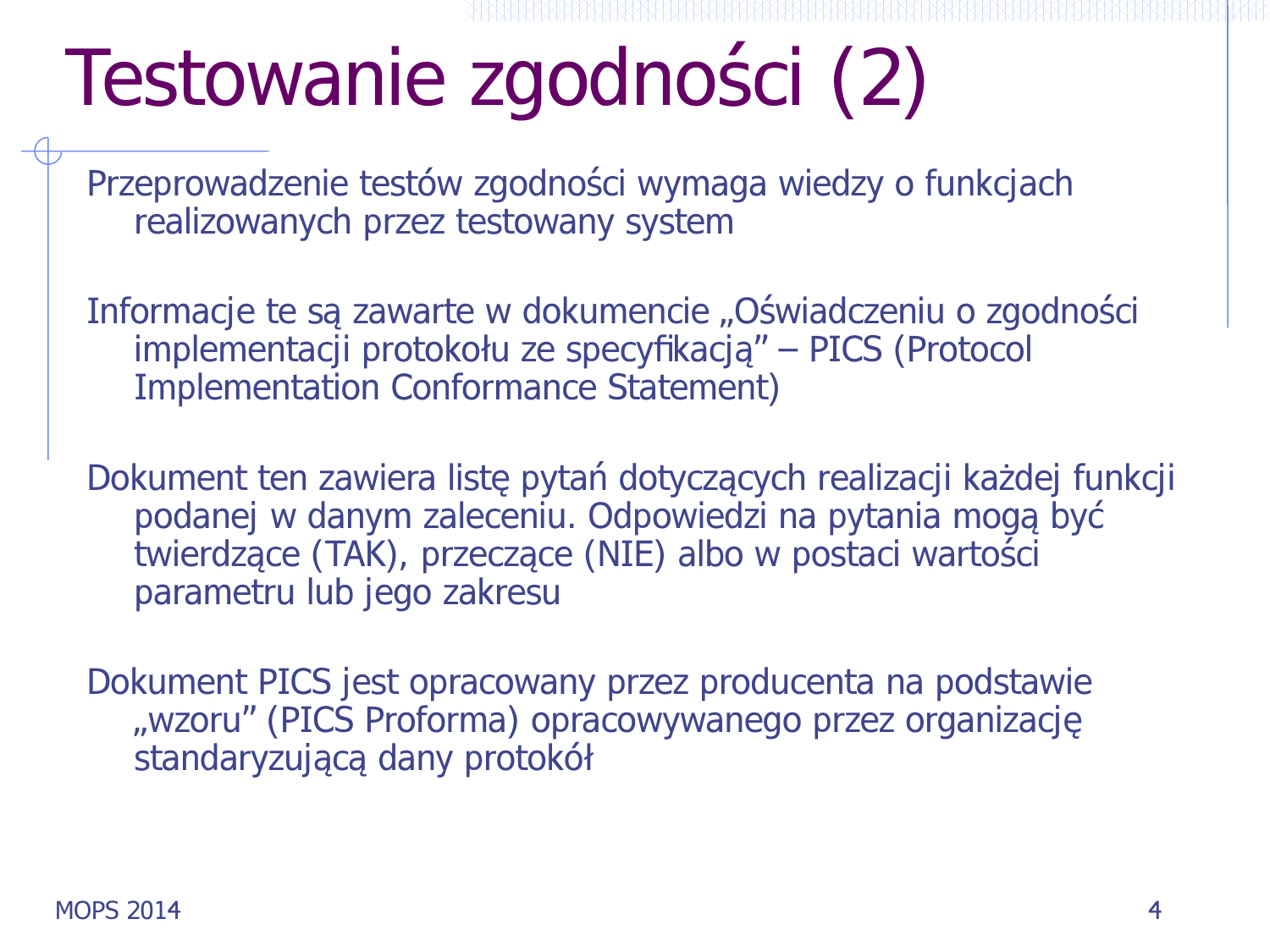

# Testowanie zgodności (2)
Przeprowadzenie testów zgodności wymaga wiedzy o funkcjach realizowanych przez testowany system

Informacje te są zawarte w dokumencie „Oświadczeniu o zgodności implementacji protokołu ze specyfikacją” – PICS (Protocol Implementation Conformance Statement)

Dokument ten zawiera listę pytań dotyczących realizacji każdej funkcji podanej w danym zaleceniu. Odpowiedzi na pytania mogą być twierdzące (TAK), przeczące (NIE) albo w postaci wartości parametru lub jego zakresu

Dokument PICS jest opracowany przez producenta na podstawie „wzoru” (PICS Proforma) opracowywanego przez organizację standaryzującą dany protokół
MOPS 2014
4